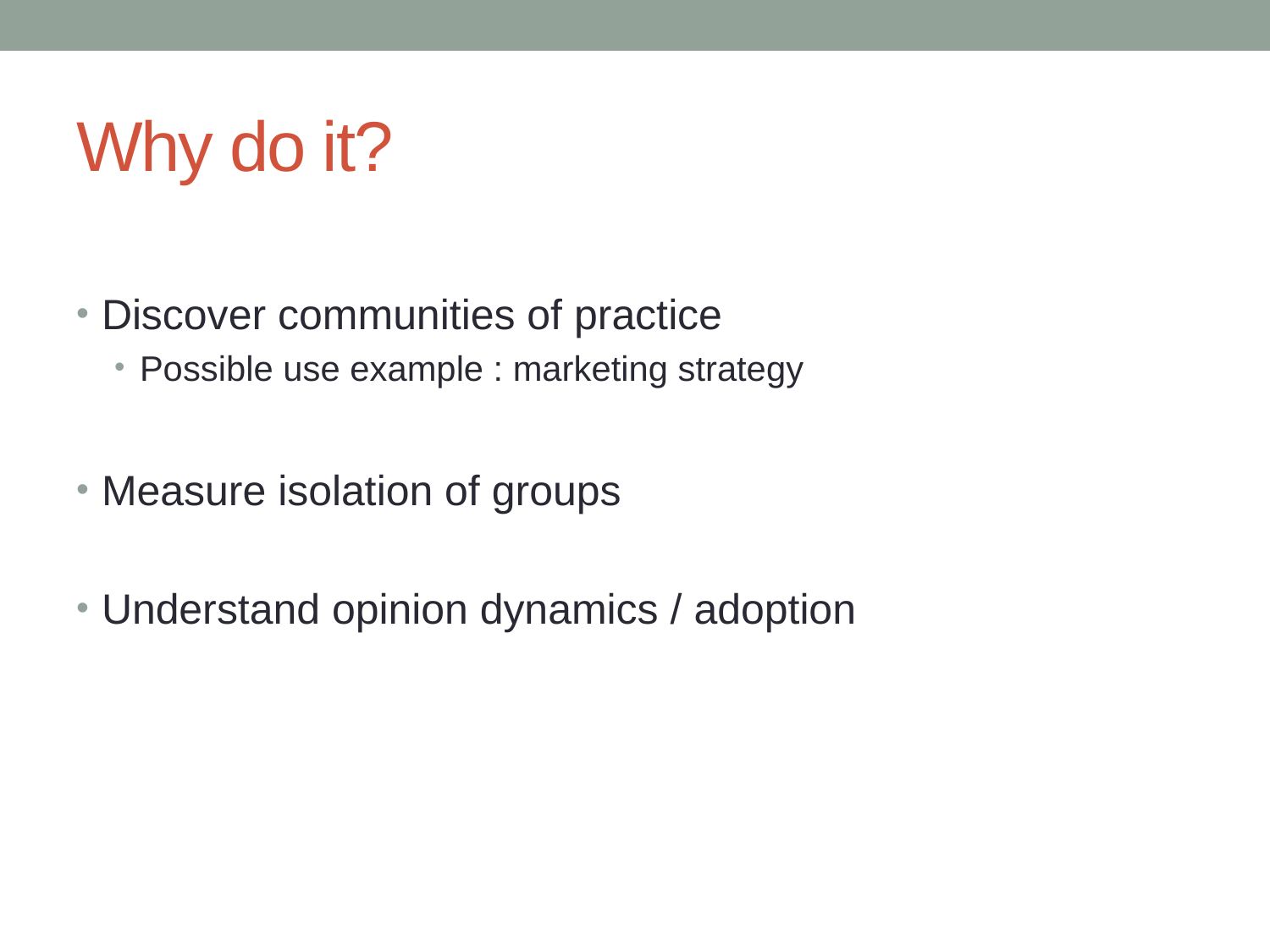

# Why do it?

Discover communities of practice
Possible use example : marketing strategy

Measure isolation of groups

Understand opinion dynamics / adoption